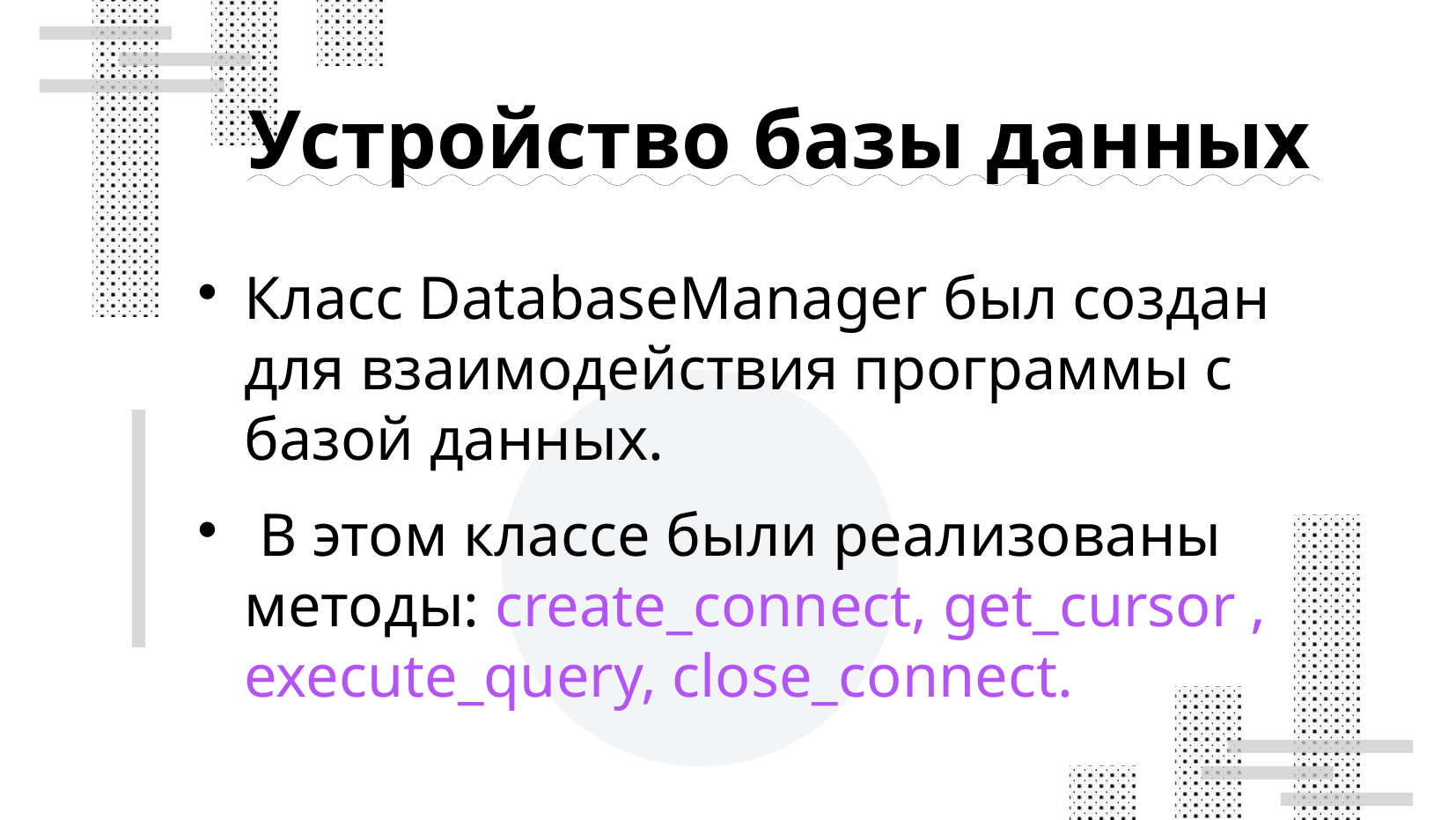

# Устройство базы данных
Класс DatabaseManager был создан для взаимодействия программы с базой данных.
 В этом классе были реализованы методы: create_connect, get_cursor , execute_query, close_connect.